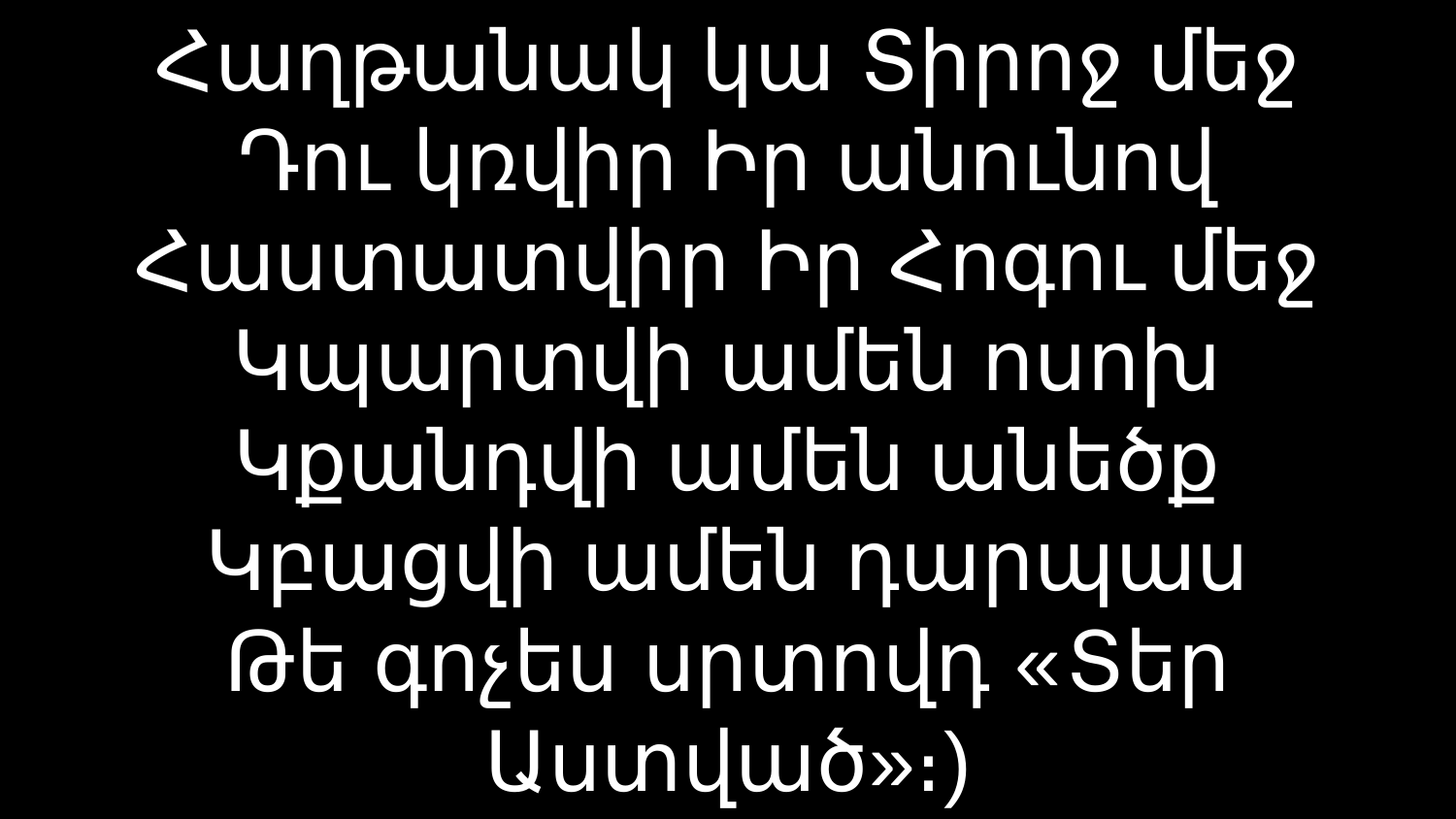

# Հաղթանակ կա Տիրոջ մեջ Դու կռվիր Իր անունով Հաստատվիր Իր Հոգու մեջ Կպարտվի ամեն ոսոխ Կքանդվի ամեն անեծք Կբացվի ամեն դարպաս Թե գոչես սրտովդ «Տեր Աստված»։)